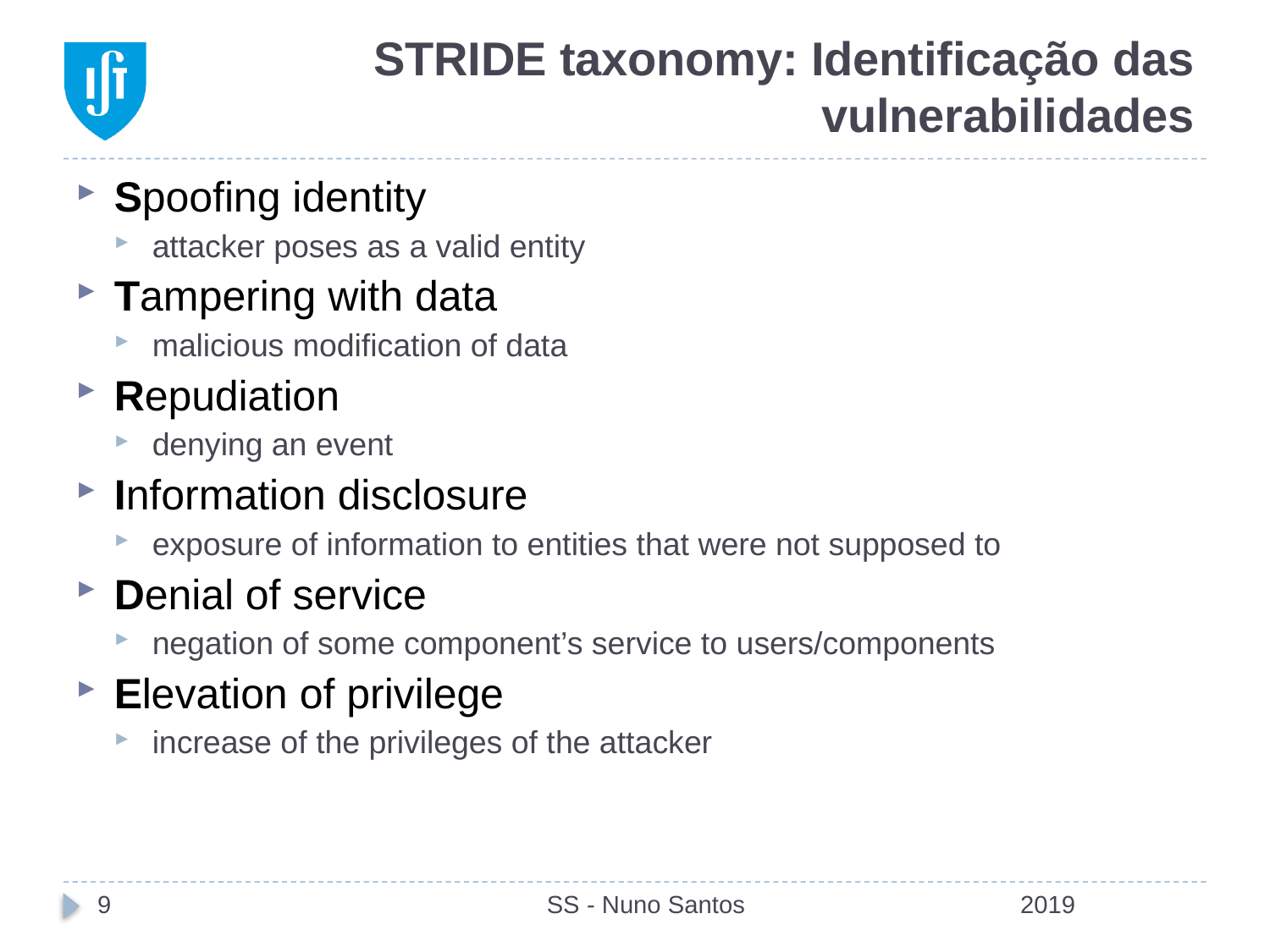

# STRIDE taxonomy: Identificação das vulnerabilidades
Spoofing identity
attacker poses as a valid entity
Tampering with data
malicious modification of data
Repudiation
denying an event
Information disclosure
exposure of information to entities that were not supposed to
Denial of service
negation of some component’s service to users/components
Elevation of privilege
increase of the privileges of the attacker

9
SS - Nuno Santos
2019